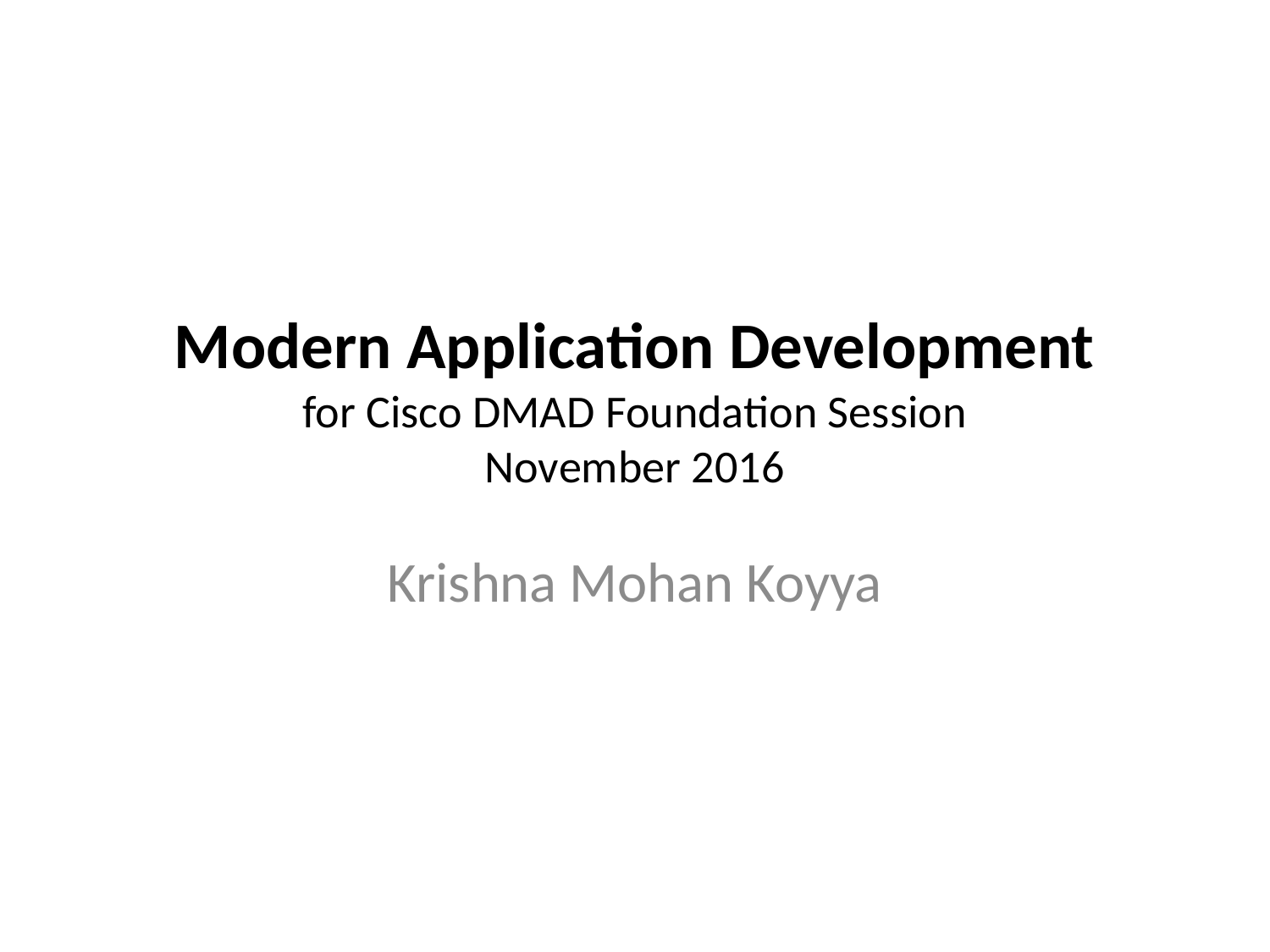

# Modern Application Development for Cisco DMAD Foundation Session November 2016
Krishna Mohan Koyya